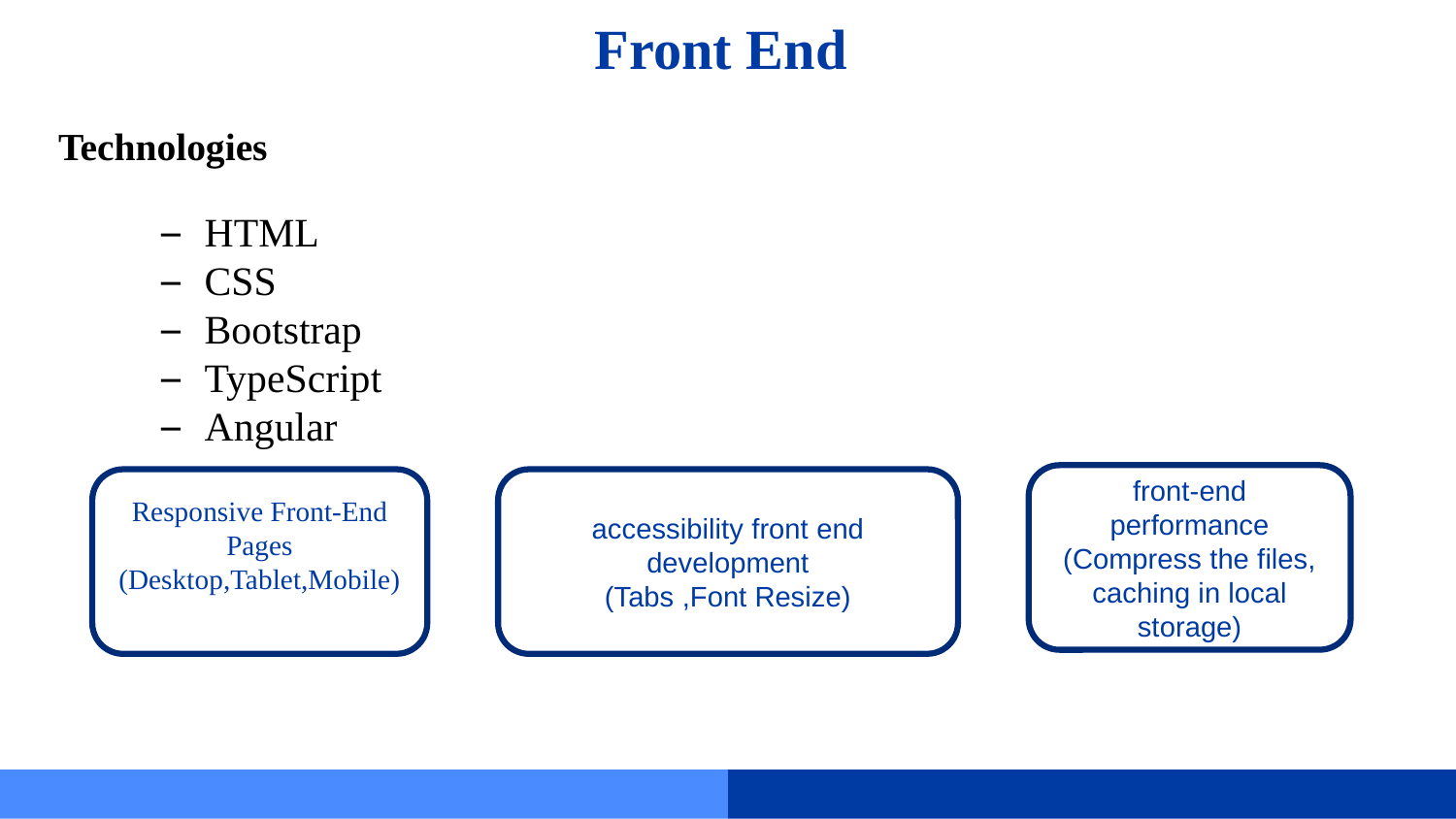

Front End
Technologies
HTML
CSS
Bootstrap
TypeScript
Angular
front-end performance
(Compress the files, caching in local storage)
Responsive Front-End Pages
(Desktop,Tablet,Mobile)

accessibility front end development
(Tabs ,Font Resize)